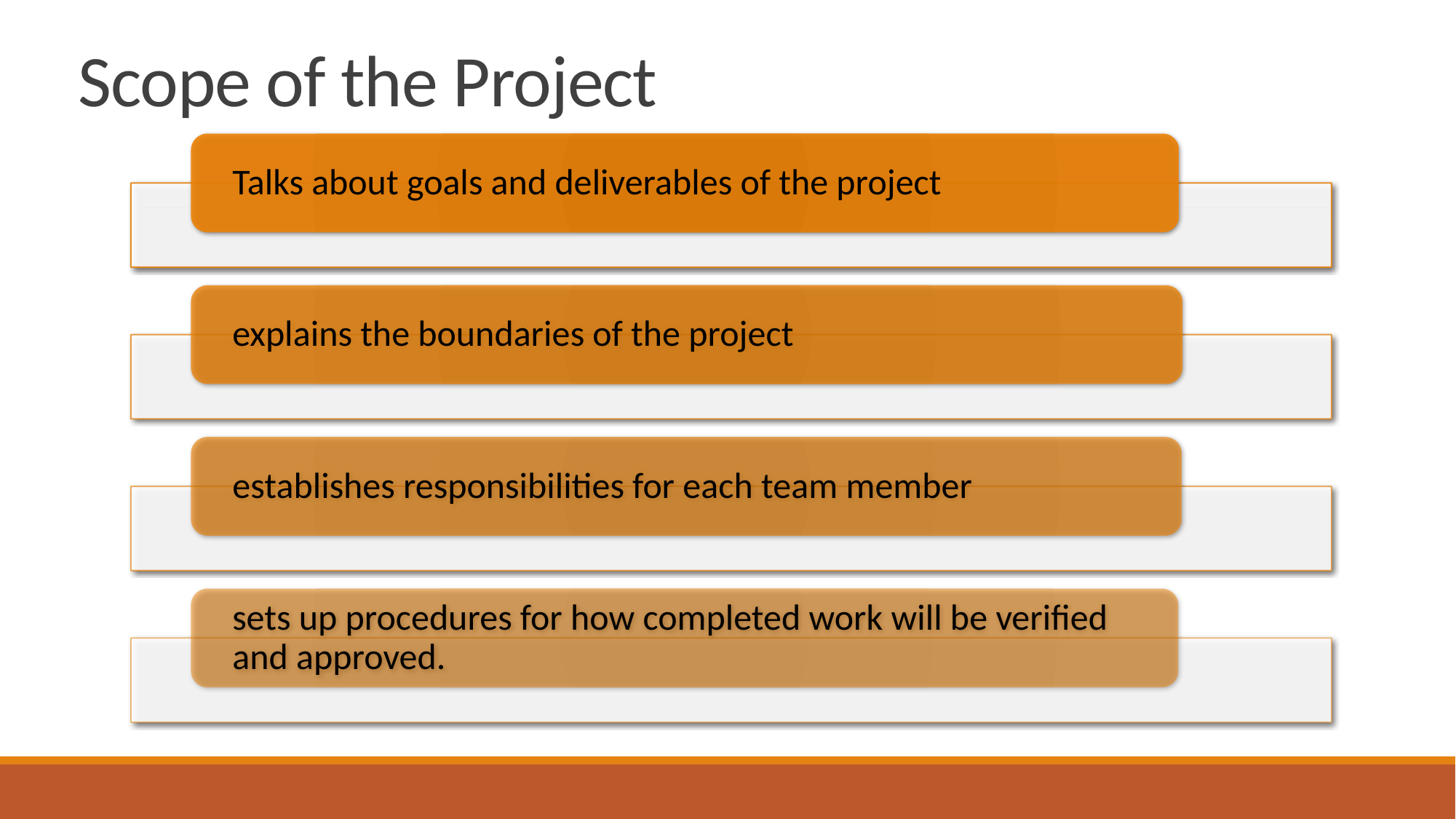

# Scope of the Project
Talks about goals and deliverables of the project
explains the boundaries of the project
establishes responsibilities for each team member
sets up procedures for how completed work will be verified and approved.